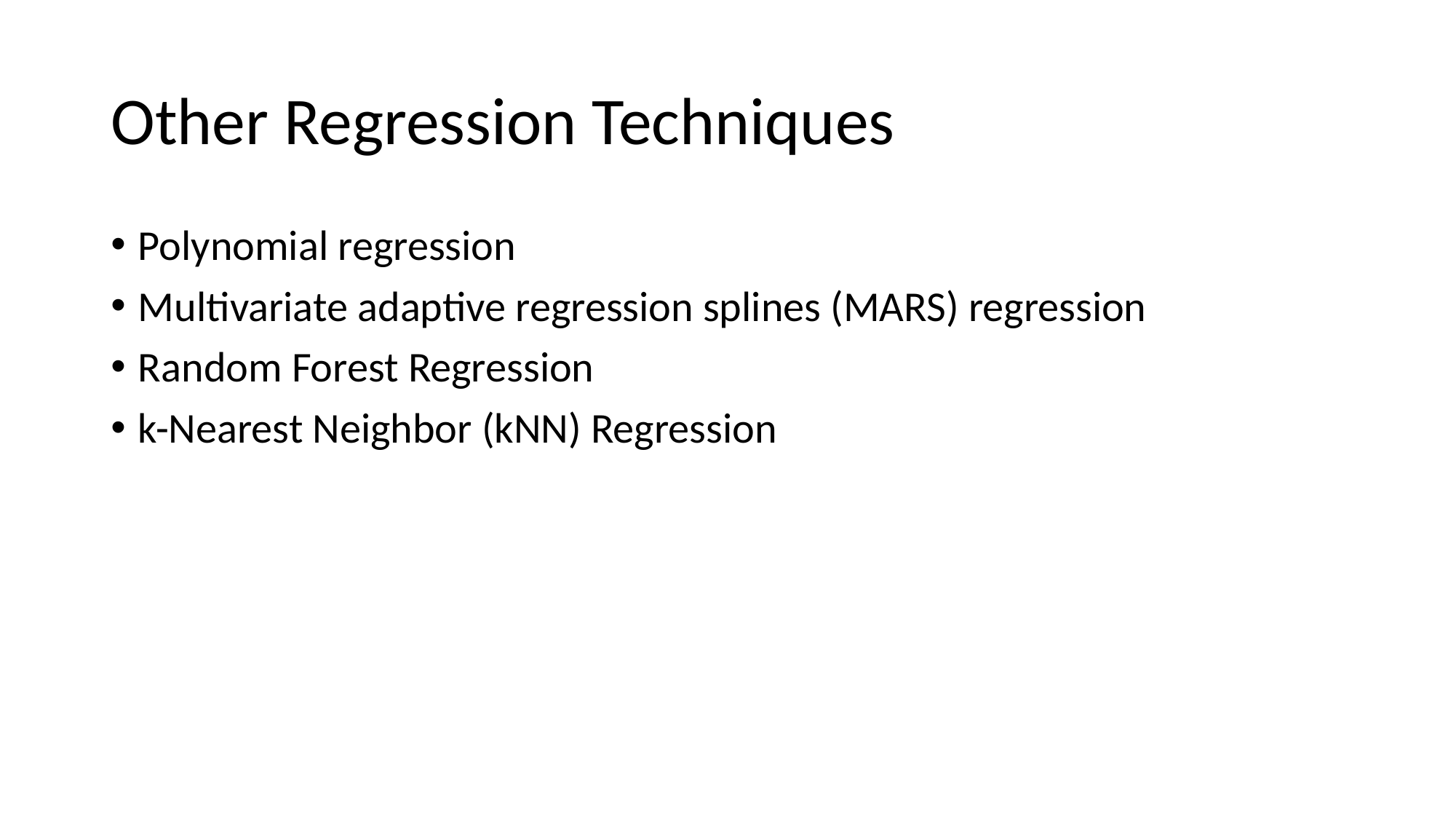

# Other Regression Techniques
Polynomial regression
Multivariate adaptive regression splines (MARS) regression
Random Forest Regression
k-Nearest Neighbor (kNN) Regression